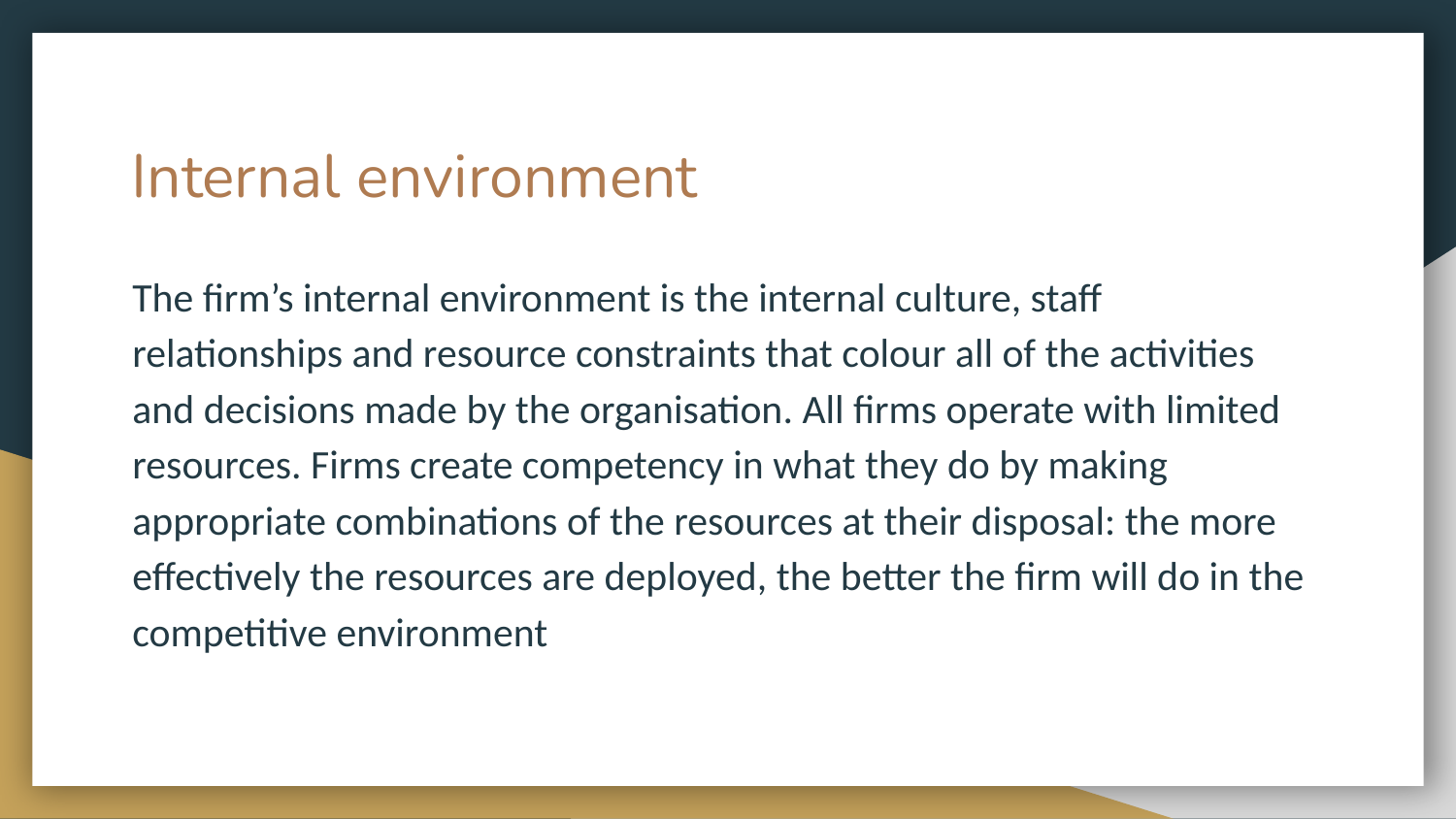

# Internal environment
The firm’s internal environment is the internal culture, staff relationships and resource constraints that colour all of the activities and decisions made by the organisation. All firms operate with limited resources. Firms create competency in what they do by making appropriate combinations of the resources at their disposal: the more effectively the resources are deployed, the better the firm will do in the competitive environment